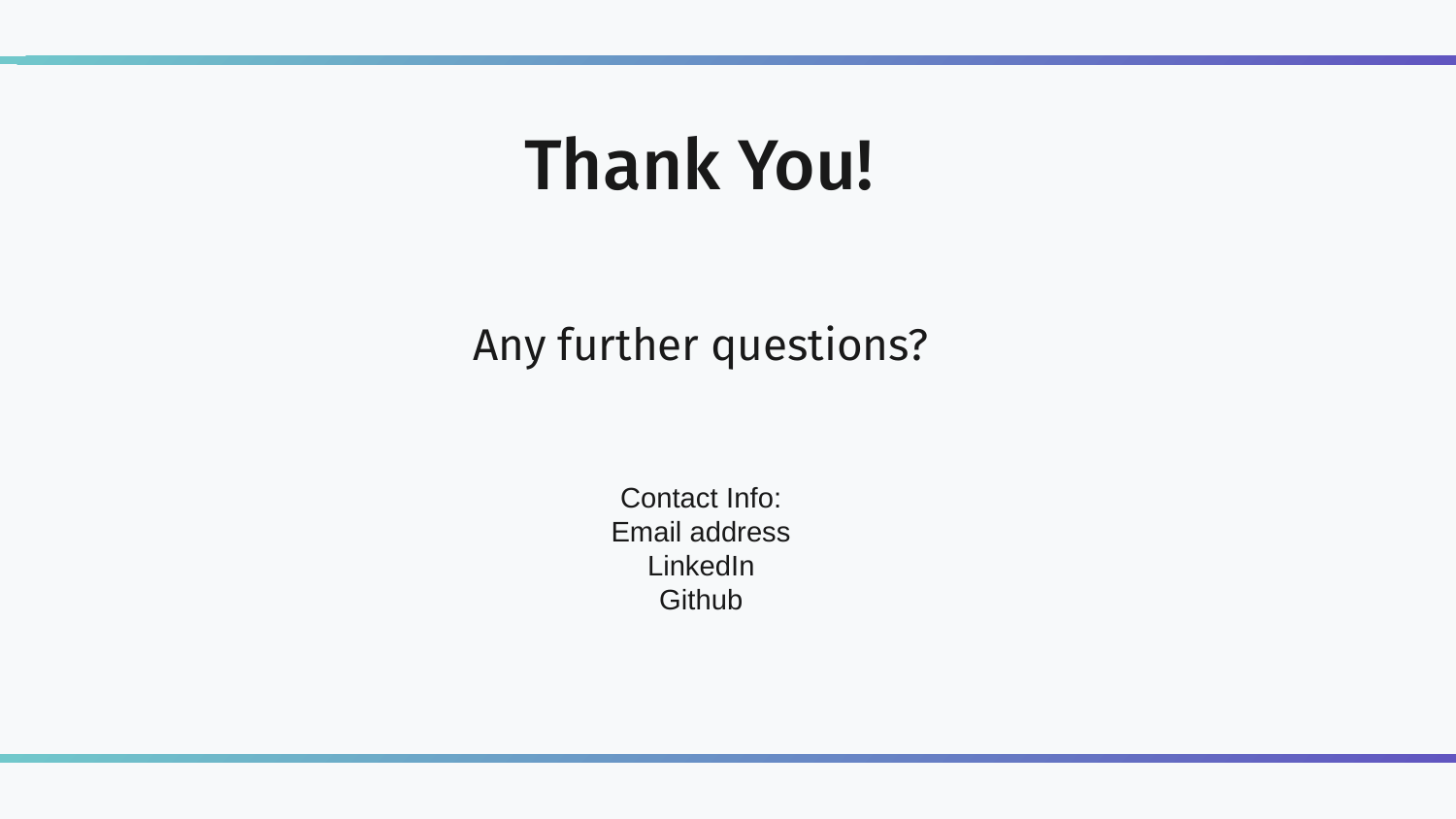

# Thank You!
Any further questions?
Contact Info:
Email address
LinkedIn
Github